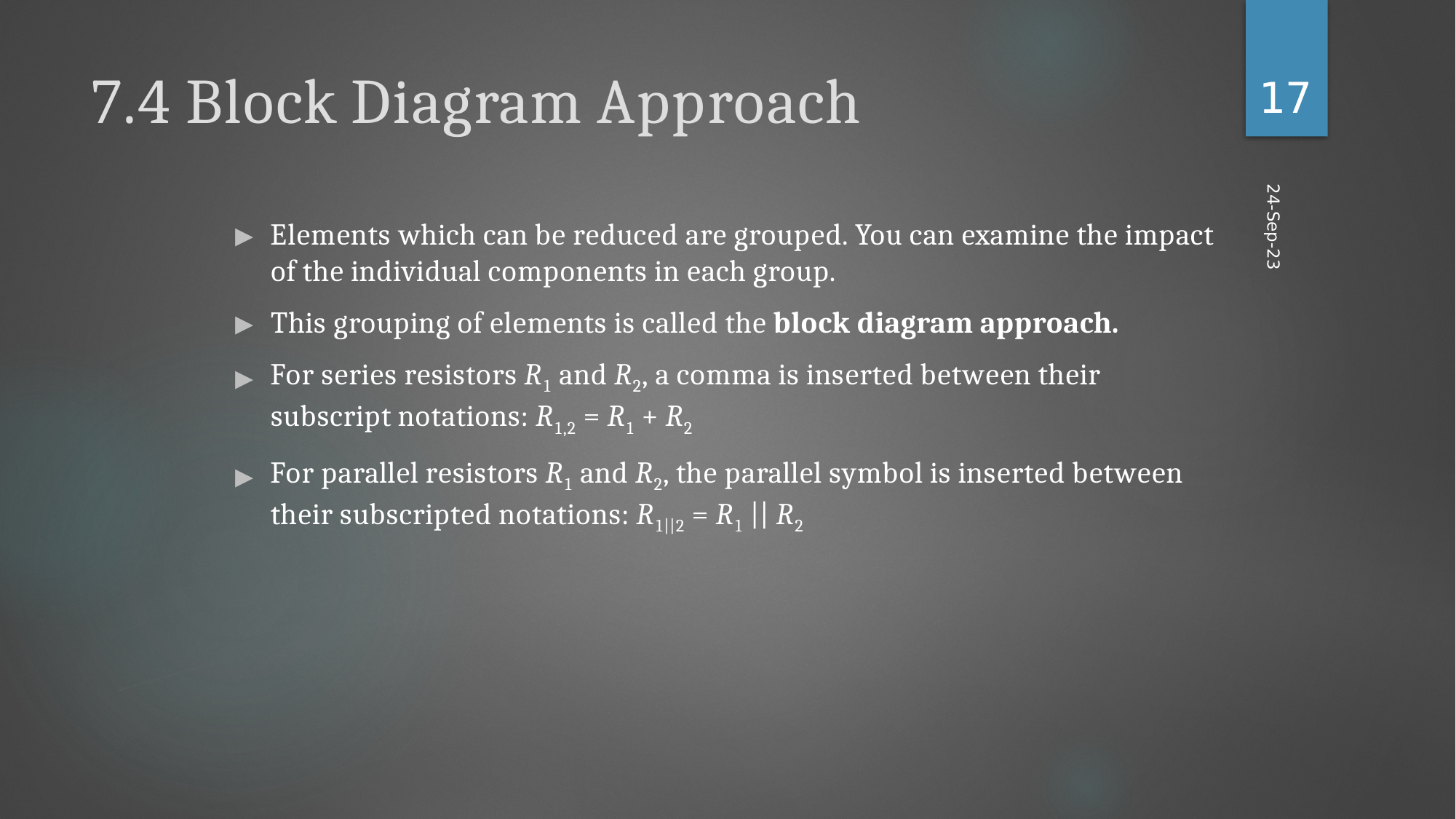

17
# 7.4 Block Diagram Approach
Elements which can be reduced are grouped. You can examine the impact of the individual components in each group.
This grouping of elements is called the block diagram approach.
For series resistors R1 and R2, a comma is inserted between their subscript notations: R1,2 = R1 + R2
For parallel resistors R1 and R2, the parallel symbol is inserted between their subscripted notations: R1||2 = R1 || R2

24-Sep-23